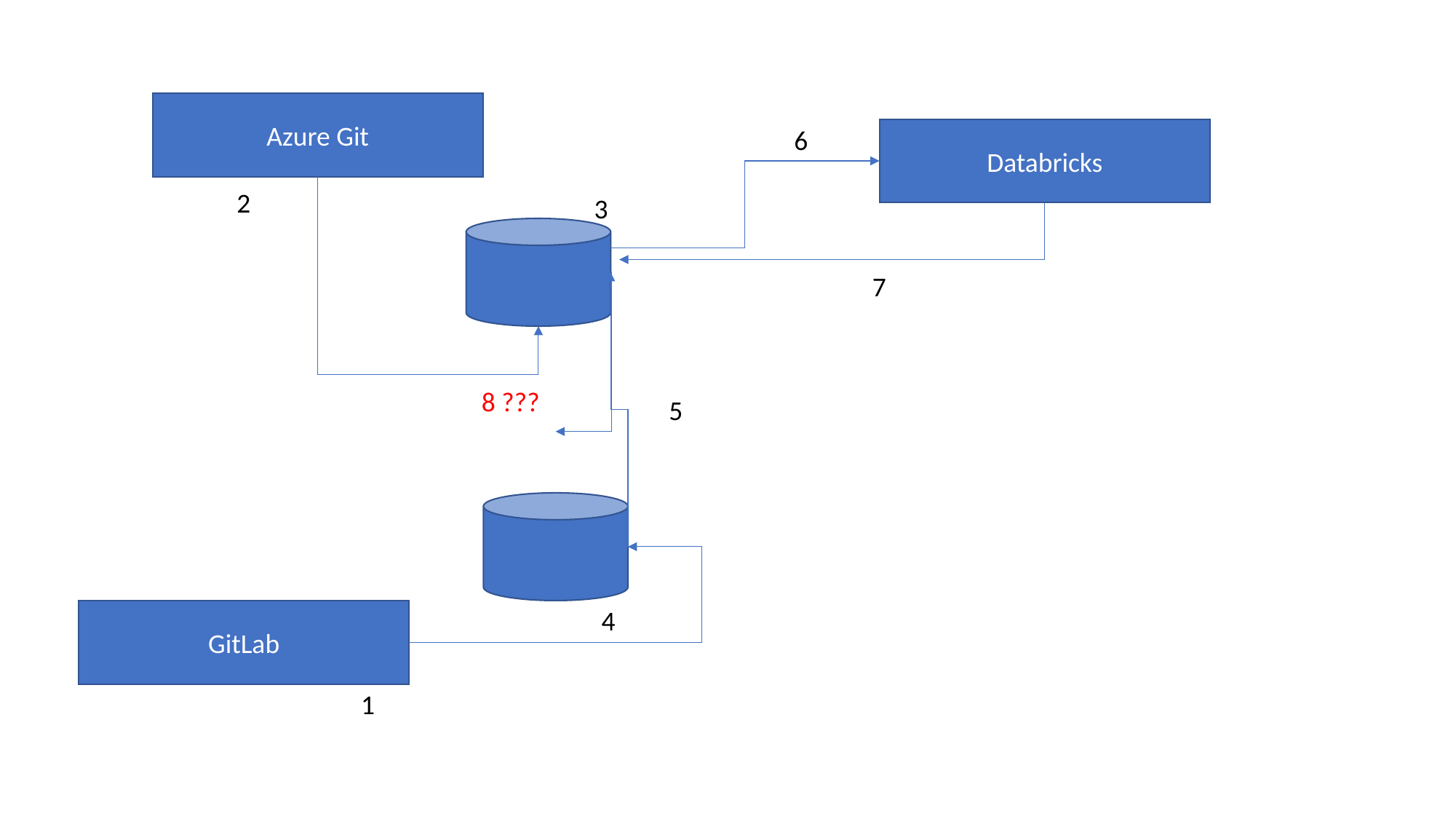

Azure Git
6
Databricks
2
3

7
8 ???
5

4
GitLab
1